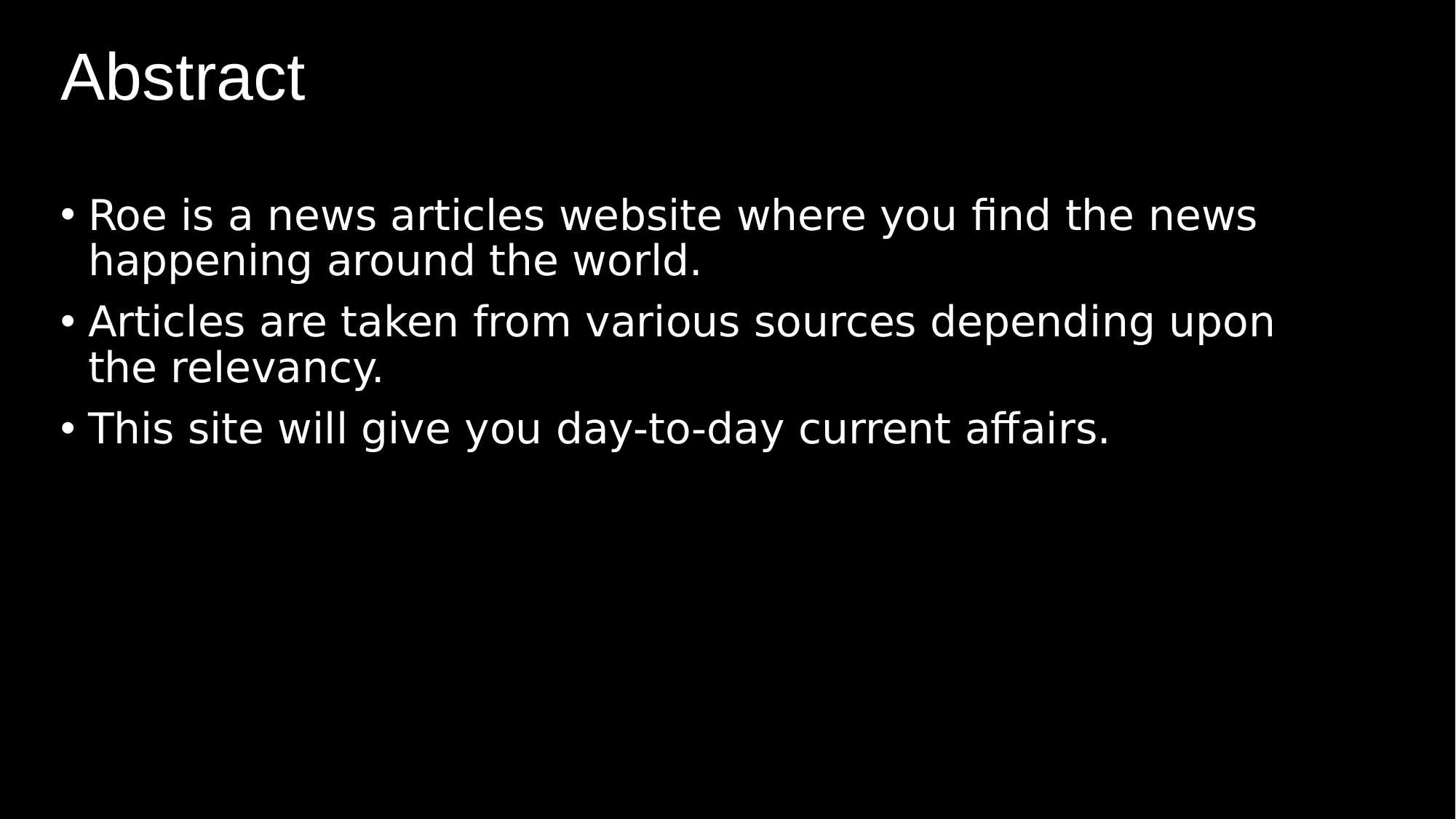

# Abstract
Roe is a news articles website where you find the news happening around the world.
Articles are taken from various sources depending upon the relevancy.
This site will give you day-to-day current affairs.